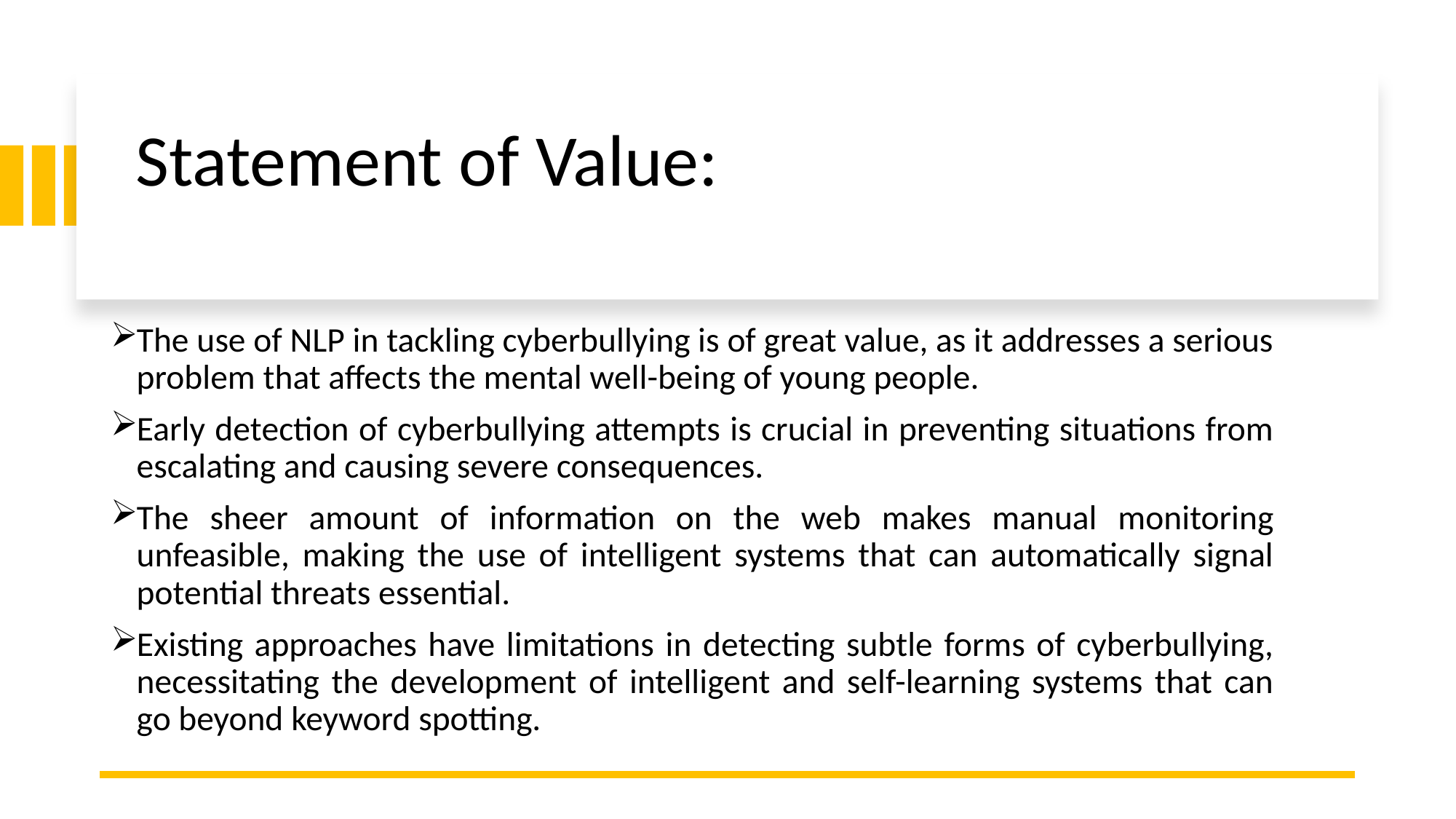

# Statement of Value:

The use of NLP in tackling cyberbullying is of great value, as it addresses a serious problem that affects the mental well-being of young people.
Early detection of cyberbullying attempts is crucial in preventing situations from escalating and causing severe consequences.
The sheer amount of information on the web makes manual monitoring unfeasible, making the use of intelligent systems that can automatically signal potential threats essential.
Existing approaches have limitations in detecting subtle forms of cyberbullying, necessitating the development of intelligent and self-learning systems that can go beyond keyword spotting.